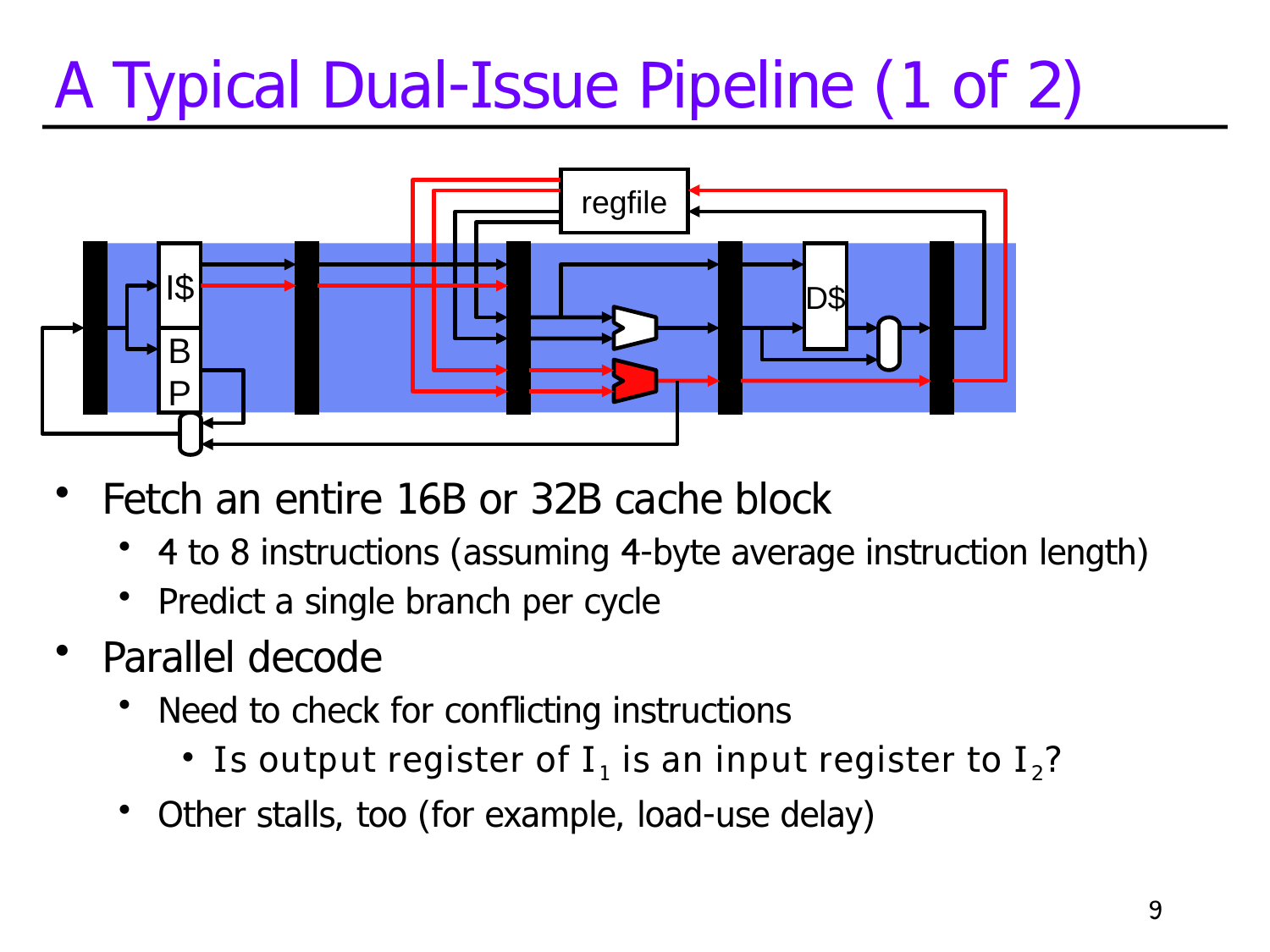

# A Typical Dual-Issue Pipeline (1 of 2)
regfile

I$

D$

B
P

Fetch an entire 16B or 32B cache block
4 to 8 instructions (assuming 4-byte average instruction length)
Predict a single branch per cycle
Parallel decode
Need to check for conflicting instructions
Is output register of I1 is an input register to I2?
Other stalls, too (for example, load-use delay)
9